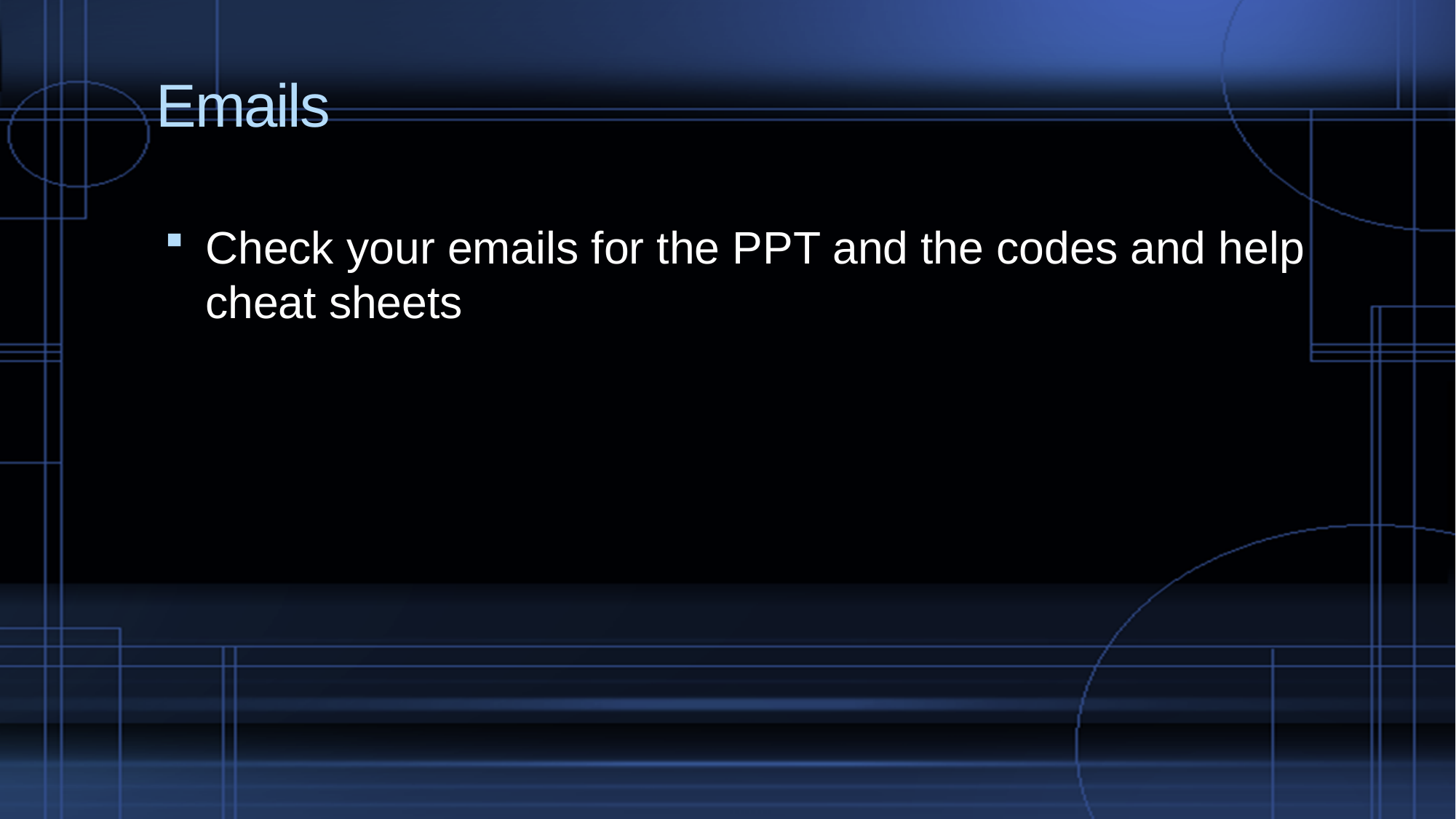

# Emails
Check your emails for the PPT and the codes and help cheat sheets